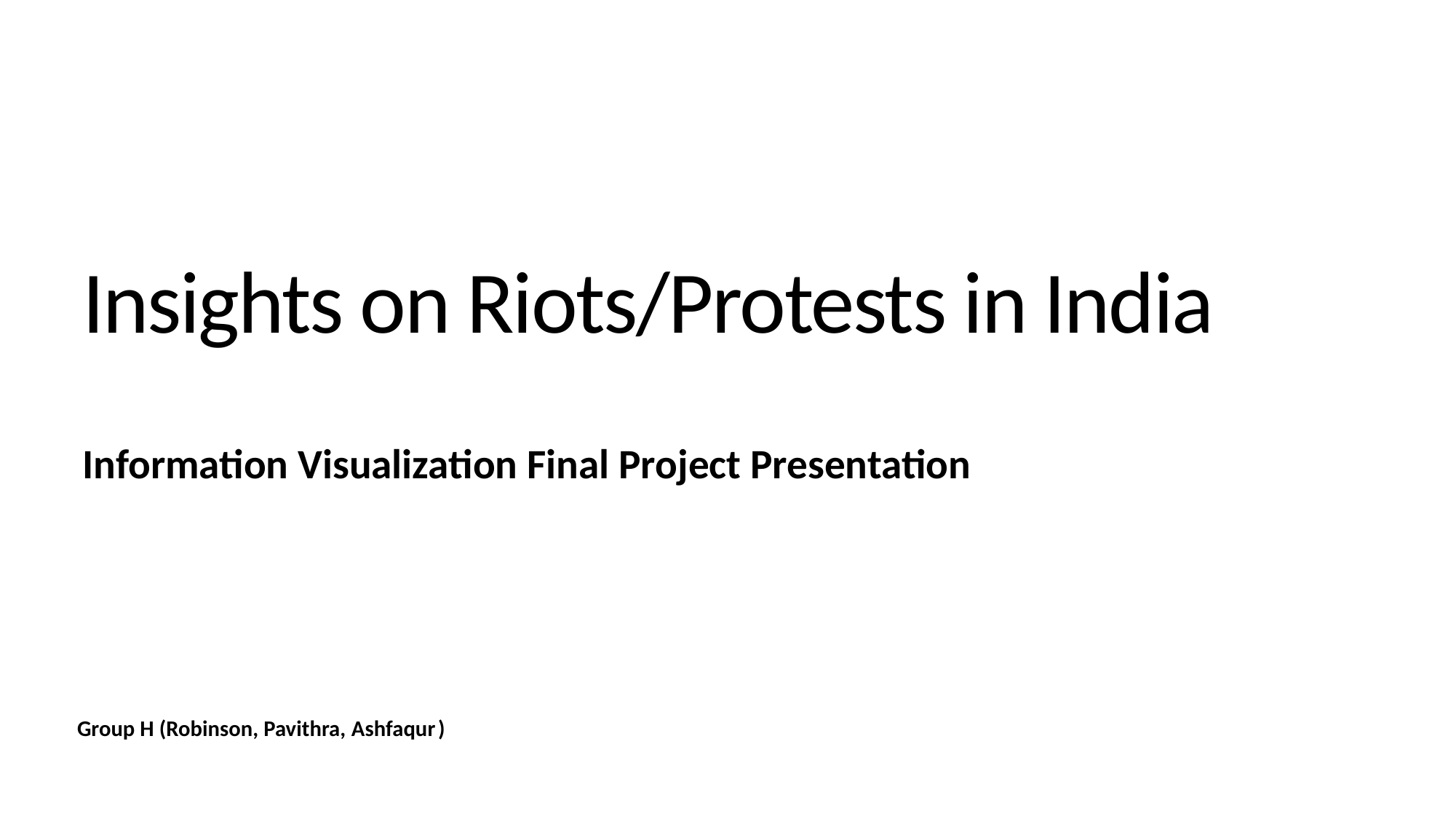

# Insights on Riots/Protests in India
Information Visualization Final Project Presentation
Group H (Robinson, Pavithra, Ashfaqur )